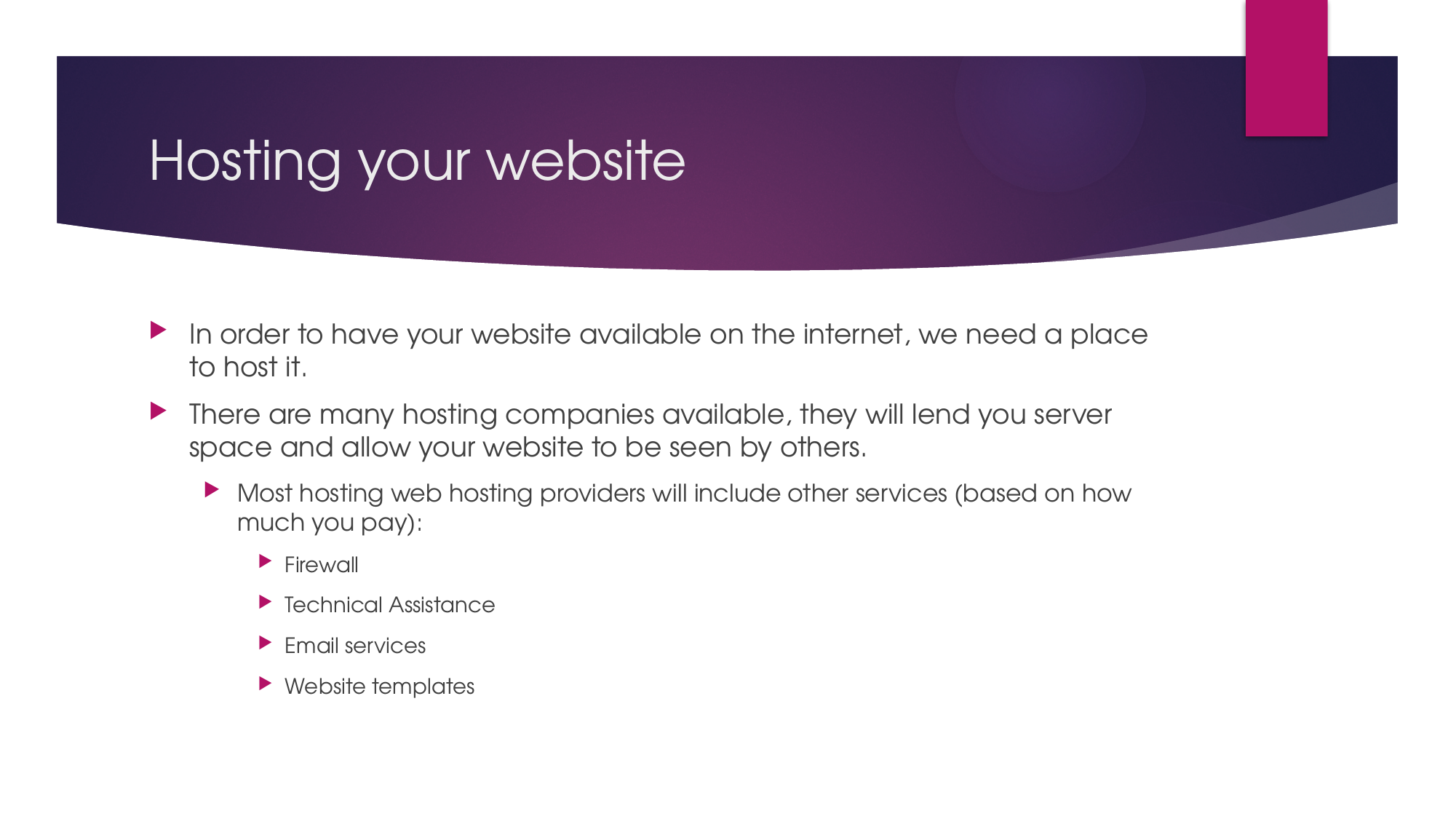

# Hosting your website
In order to have your website available on the internet, we need a place to host it.
There are many hosting companies available, they will lend you server space and allow your website to be seen by others.
Most hosting web hosting providers will include other services (based on how much you pay):
Firewall
Technical Assistance
Email services
Website templates